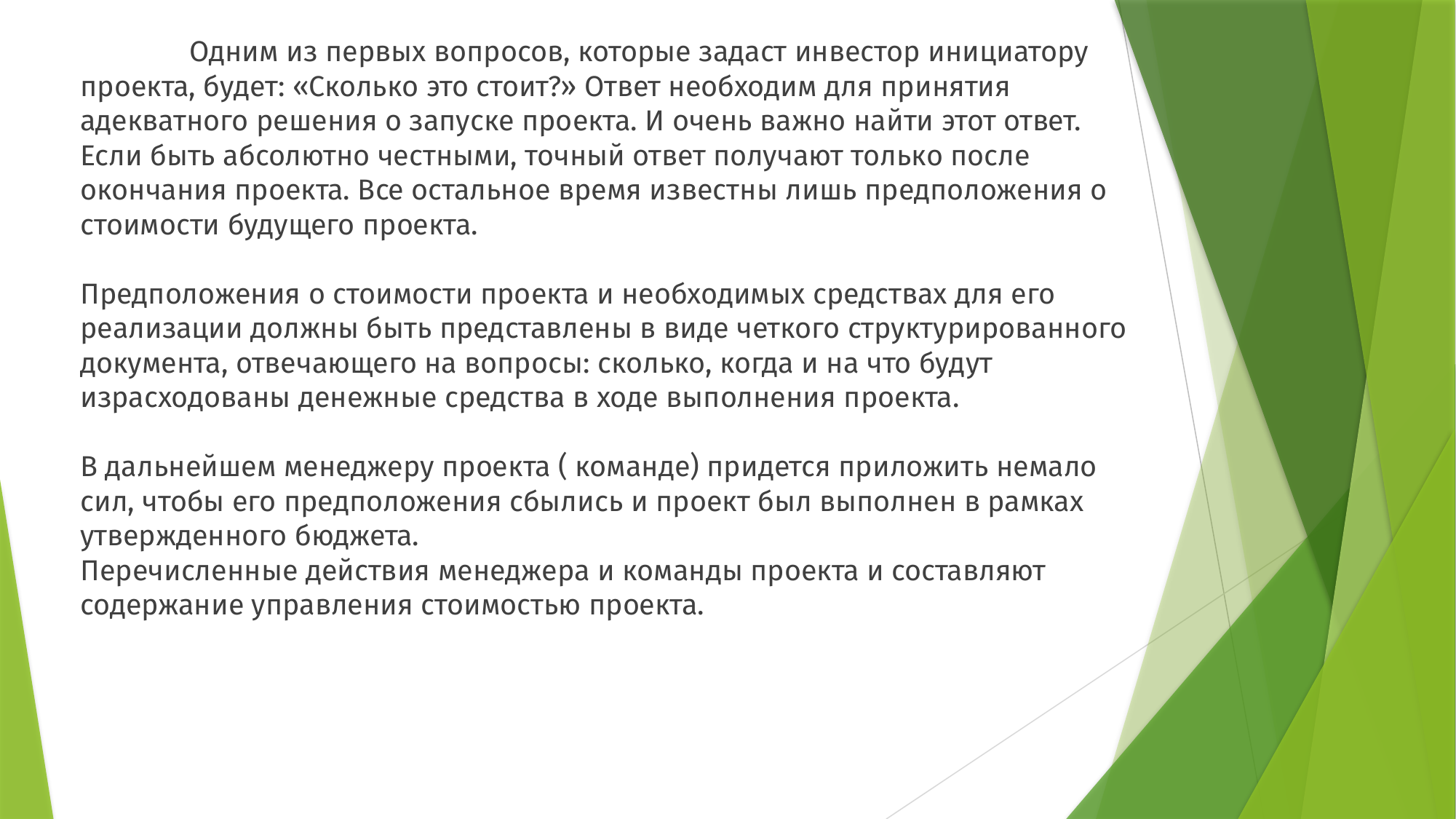

Одним из первых вопросов, которые задаст инвестор инициатору проекта, будет: «Сколько это стоит?» Ответ необходим для принятия адекватного решения о запуске проекта. И очень важно найти этот ответ. Если быть абсолютно честными, точный ответ получают только после окончания проекта. Все остальное время известны лишь предположения о стоимости будущего проекта.

Предположения о стоимости проекта и необходимых средствах для его реализации должны быть представлены в виде четкого структурированного документа, отвечающего на вопросы: сколько, когда и на что будут израсходованы денежные средства в ходе выполнения проекта.

В дальнейшем менеджеру проекта ( команде) придется приложить немало сил, чтобы его предположения сбылись и проект был выполнен в рамках утвержденного бюджета.
Перечисленные действия менеджера и команды проекта и составляют содержание управления стоимостью проекта.